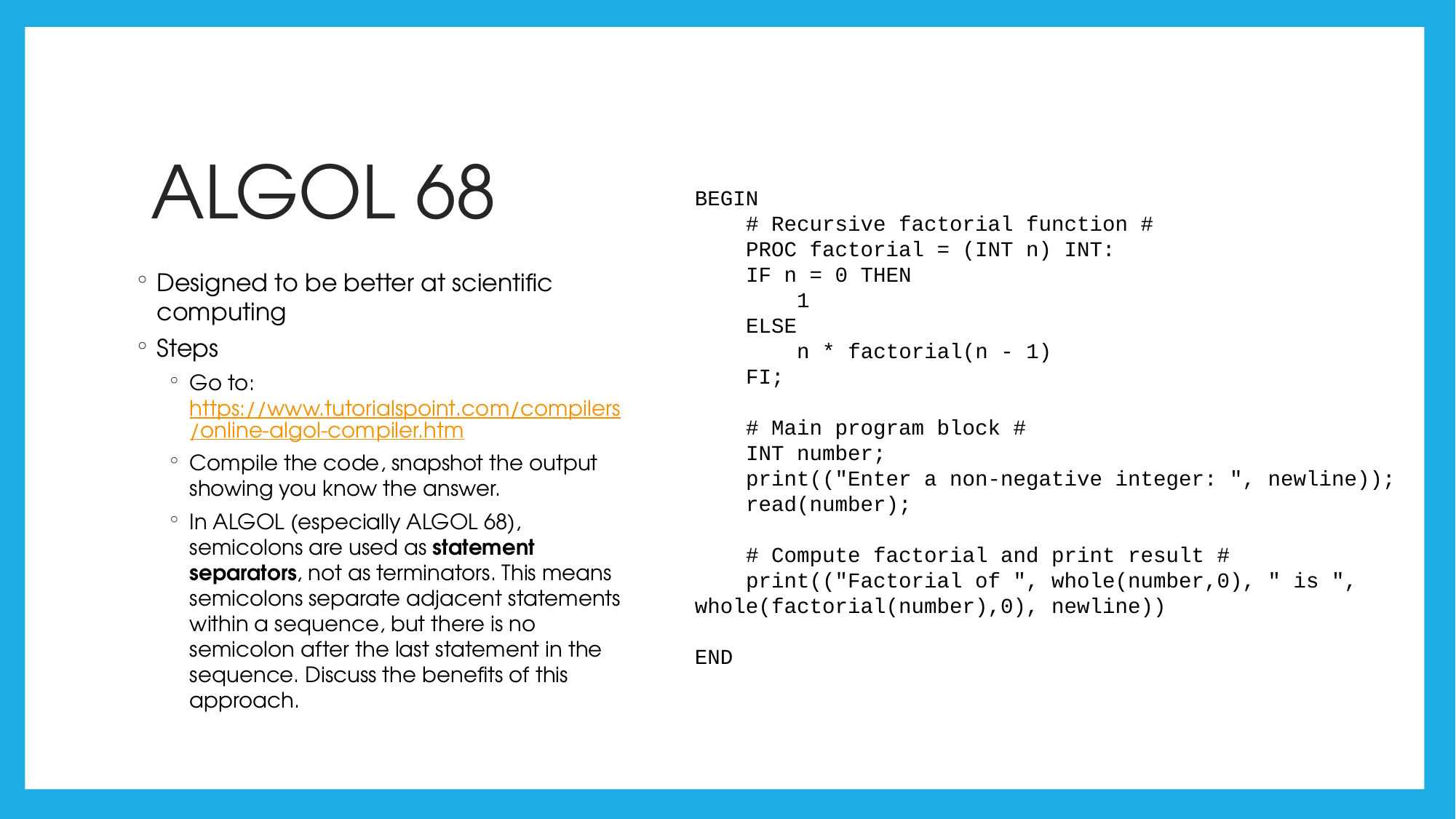

# ALGOL 68
BEGIN
    # Recursive factorial function #
    PROC factorial = (INT n) INT:
    IF n = 0 THEN
        1
    ELSE
        n * factorial(n - 1)
    FI;

    # Main program block #
    INT number;
    print(("Enter a non-negative integer: ", newline));
    read(number);

    # Compute factorial and print result #
    print(("Factorial of ", whole(number,0), " is ", whole(factorial(number),0), newline))

END
Designed to be better at scientific computing
Steps
Go to: https://www.tutorialspoint.com/compilers/online-algol-compiler.htm
Compile the code, snapshot the output showing you know the answer.
In ALGOL (especially ALGOL 68), semicolons are used as statement separators, not as terminators. This means semicolons separate adjacent statements within a sequence, but there is no semicolon after the last statement in the sequence. Discuss the benefits of this approach.